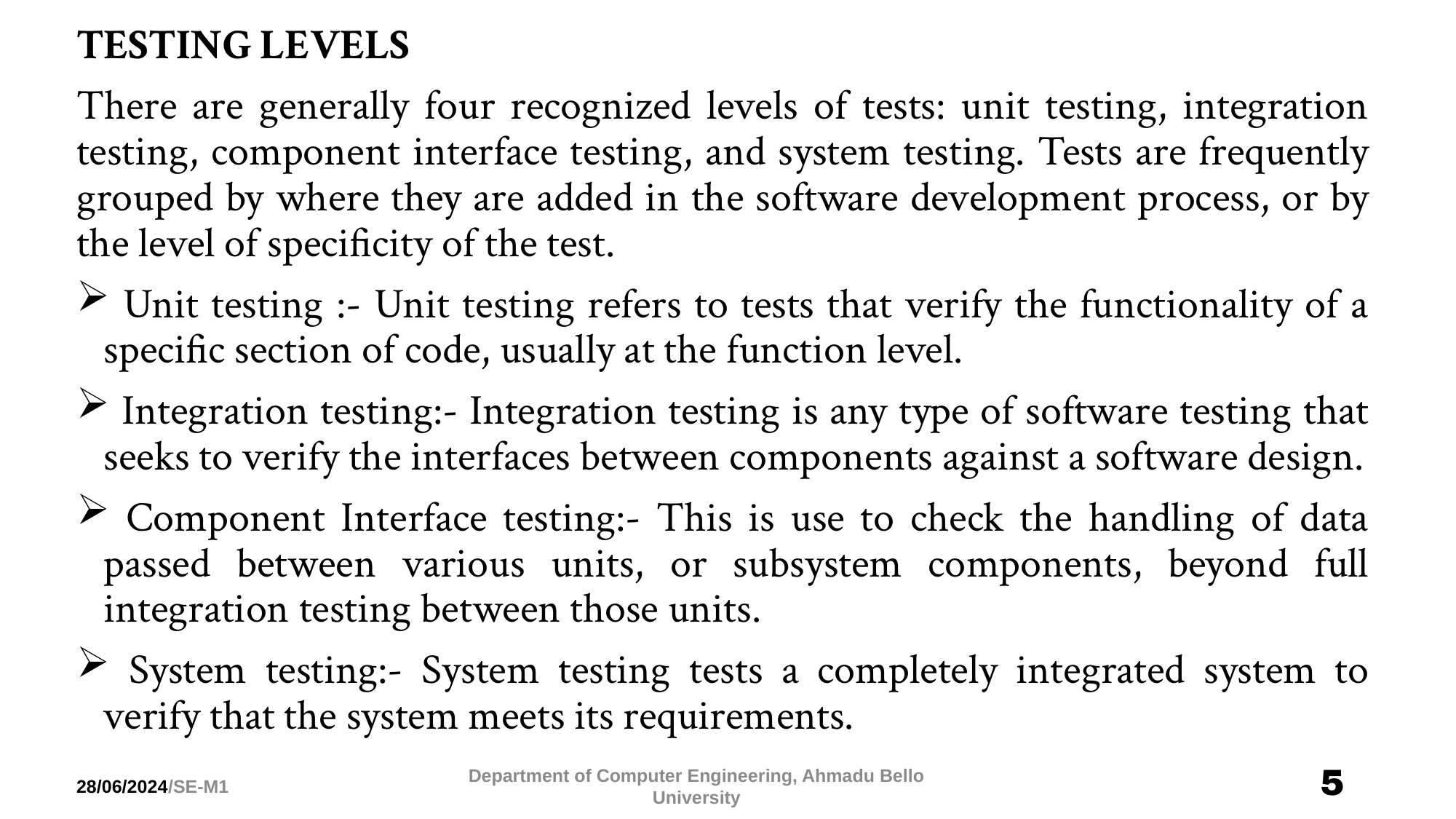

TESTING LEVELS
There are generally four recognized levels of tests: unit testing, integration testing, component interface testing, and system testing. Tests are frequently grouped by where they are added in the software development process, or by the level of specificity of the test.
 Unit testing :- Unit testing refers to tests that verify the functionality of a specific section of code, usually at the function level.
 Integration testing:- Integration testing is any type of software testing that seeks to verify the interfaces between components against a software design.
 Component Interface testing:- This is use to check the handling of data passed between various units, or subsystem components, beyond full integration testing between those units.
 System testing:- System testing tests a completely integrated system to verify that the system meets its requirements.

5
28/06/2024/SE-M1
Department of Computer Engineering, Ahmadu Bello University